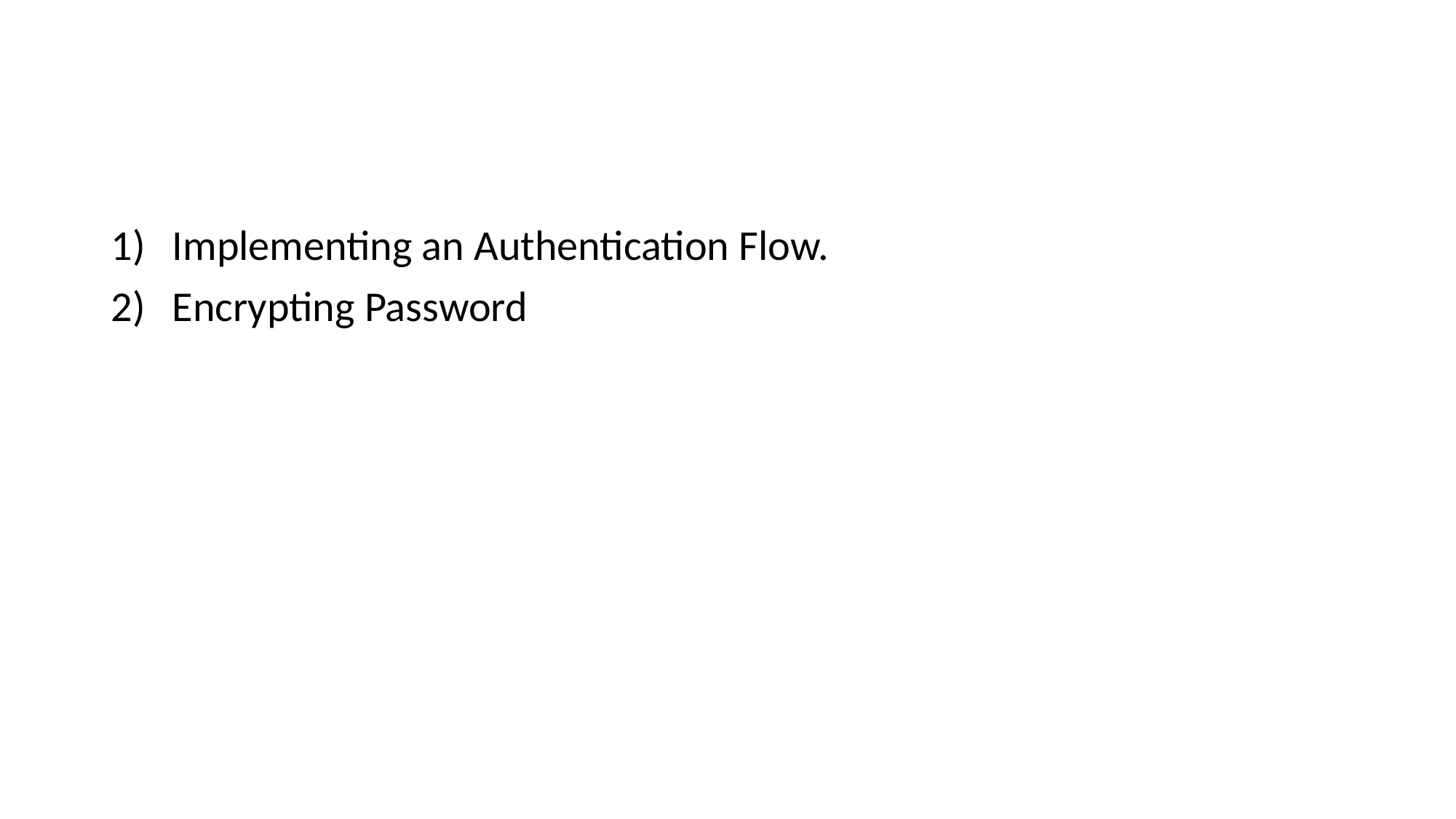

#
Implementing an Authentication Flow.
Encrypting Password